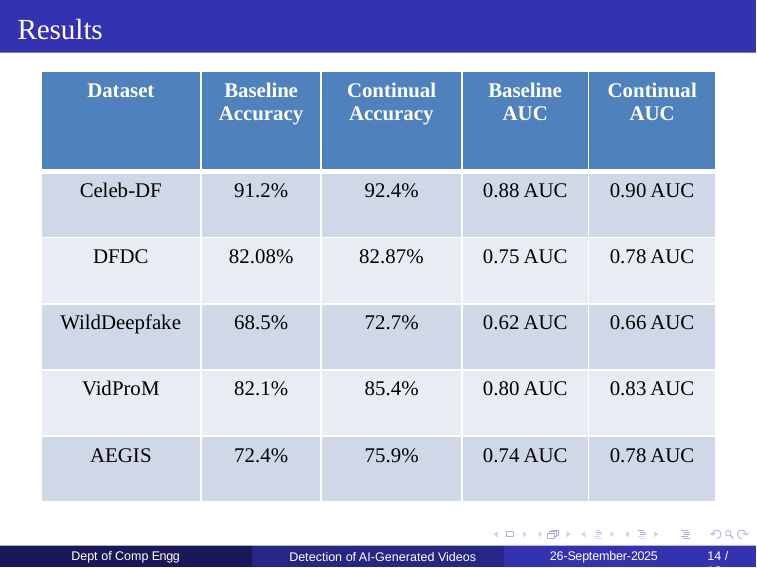

#
Results
| Dataset | Baseline Accuracy | Continual Accuracy | Baseline AUC | Continual AUC |
| --- | --- | --- | --- | --- |
| Celeb-DF | 91.2% | 92.4% | 0.88 AUC | 0.90 AUC |
| DFDC | 82.08% | 82.87% | 0.75 AUC | 0.78 AUC |
| WildDeepfake | 68.5% | 72.7% | 0.62 AUC | 0.66 AUC |
| VidProM | 82.1% | 85.4% | 0.80 AUC | 0.83 AUC |
| AEGIS | 72.4% | 75.9% | 0.74 AUC | 0.78 AUC |

Dept of Comp Engg
26-September-2025
14 / 18
Detection of AI-Generated Videos